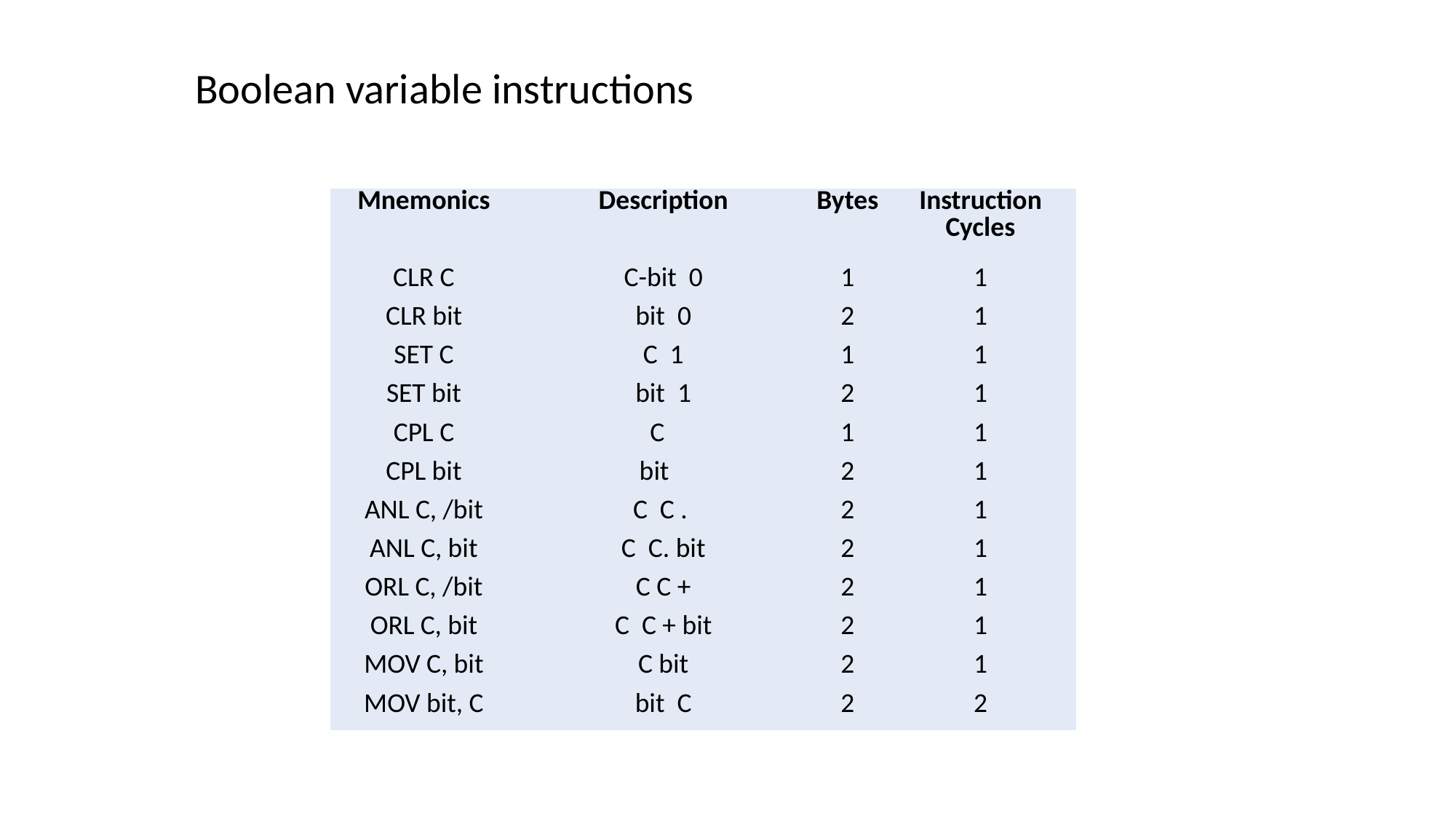

Boolean variable instructions
| Mnemonics | Description | Bytes | Instruction Cycles |
| --- | --- | --- | --- |
| CLR C | C-bit  0 | 1 | 1 |
| CLR bit | bit  0 | 2 | 1 |
| SET C | C  1 | 1 | 1 |
| SET bit | bit  1 | 2 | 1 |
| CPL C | C | 1 | 1 |
| CPL bit | bit | 2 | 1 |
| ANL C, /bit | C  C . | 2 | 1 |
| ANL C, bit | C  C. bit | 2 | 1 |
| ORL C, /bit | C C + | 2 | 1 |
| ORL C, bit | C  C + bit | 2 | 1 |
| MOV C, bit | C bit | 2 | 1 |
| MOV bit, C | bit  C | 2 | 2 |